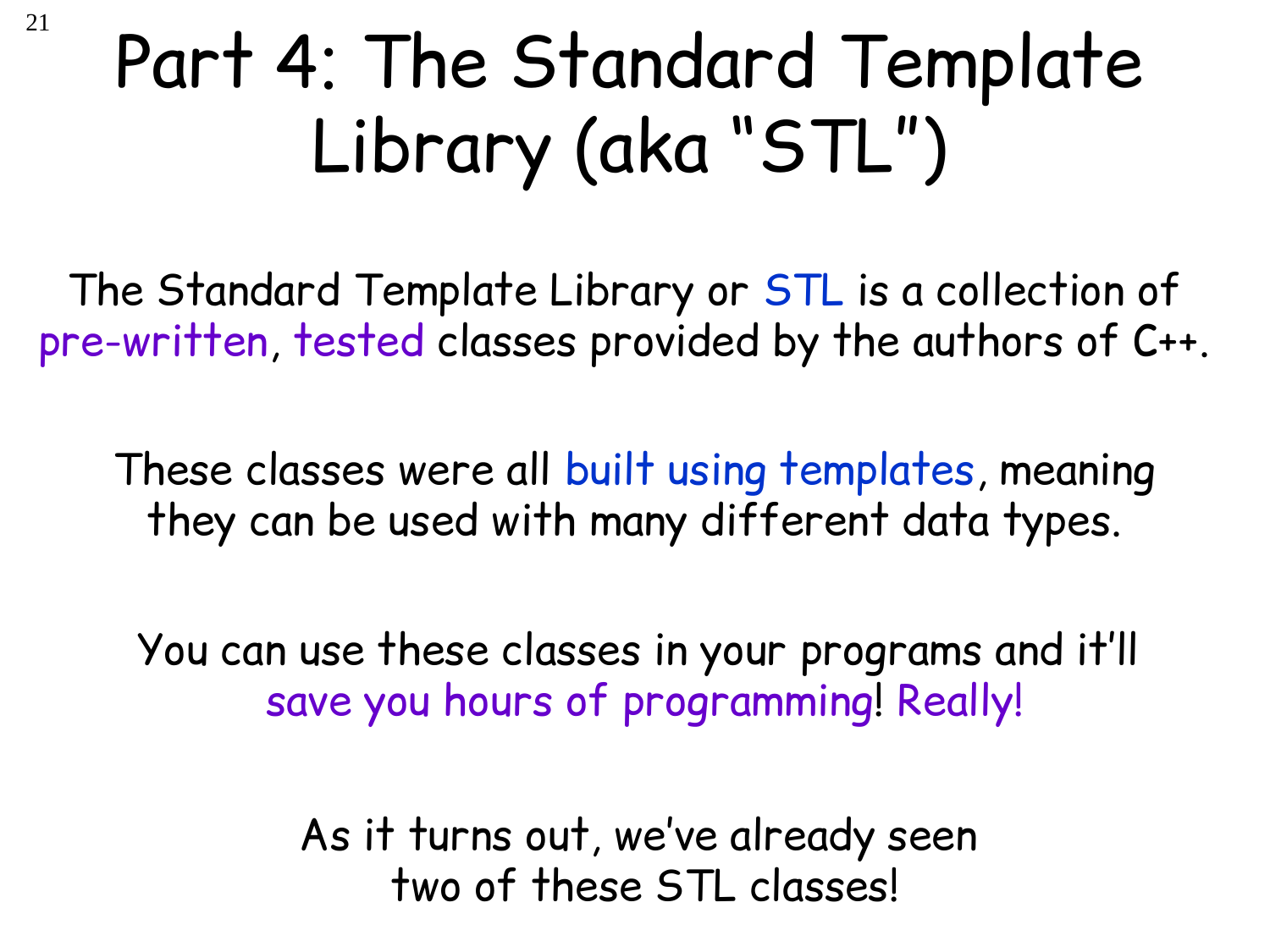

21
# Part 4: The Standard Template Library (aka “STL”)
The Standard Template Library or STL is a collection of pre-written, tested classes provided by the authors of C++.
These classes were all built using templates, meaning they can be used with many different data types.

You can use these classes in your programs and it’ll
save you hours of programming! Really!
As it turns out, we’ve already seen
two of these STL classes!